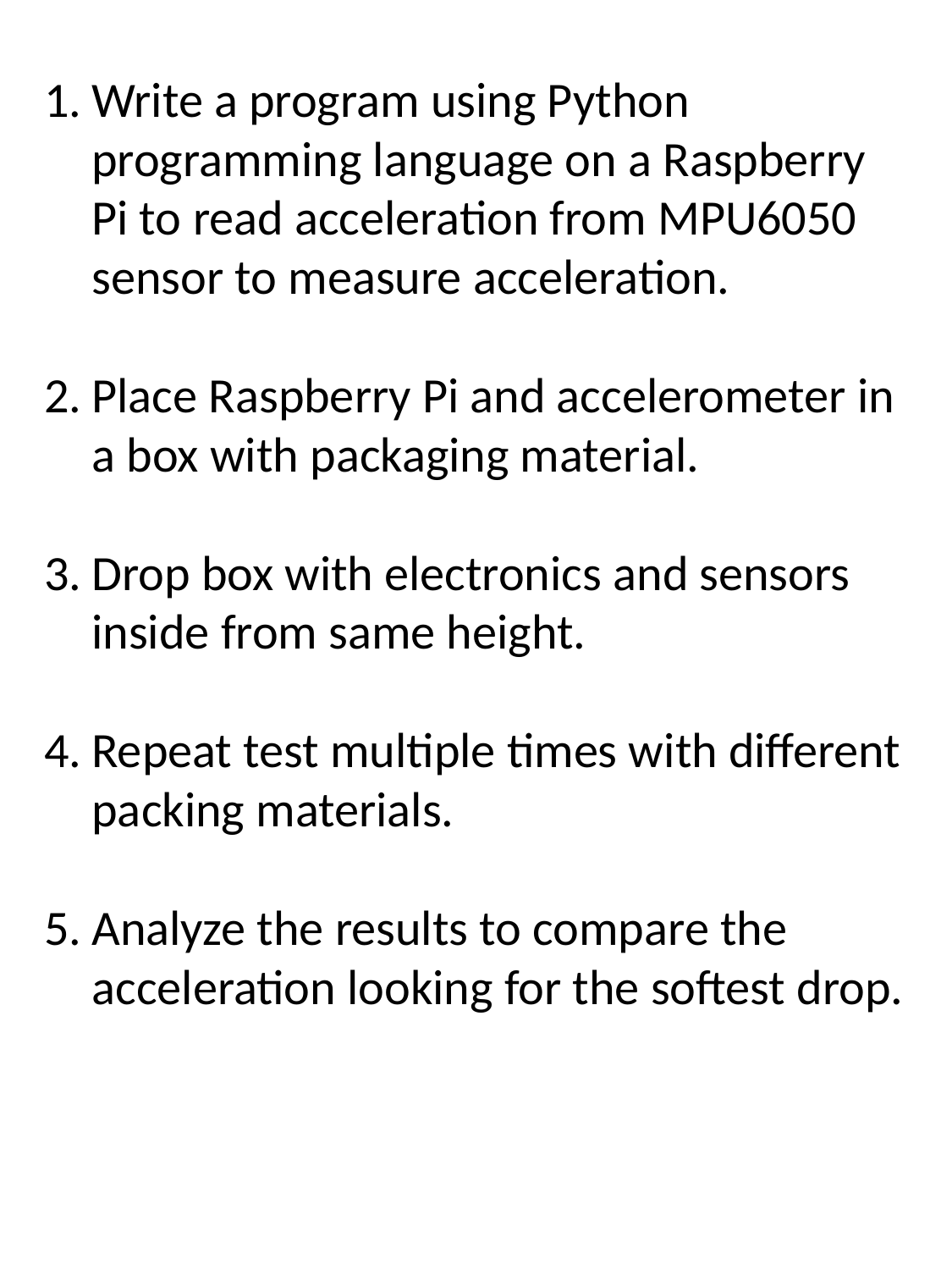

Write a program using Python programming language on a Raspberry Pi to read acceleration from MPU6050 sensor to measure acceleration.
Place Raspberry Pi and accelerometer in a box with packaging material.
Drop box with electronics and sensors inside from same height.
Repeat test multiple times with different packing materials.
Analyze the results to compare the acceleration looking for the softest drop.